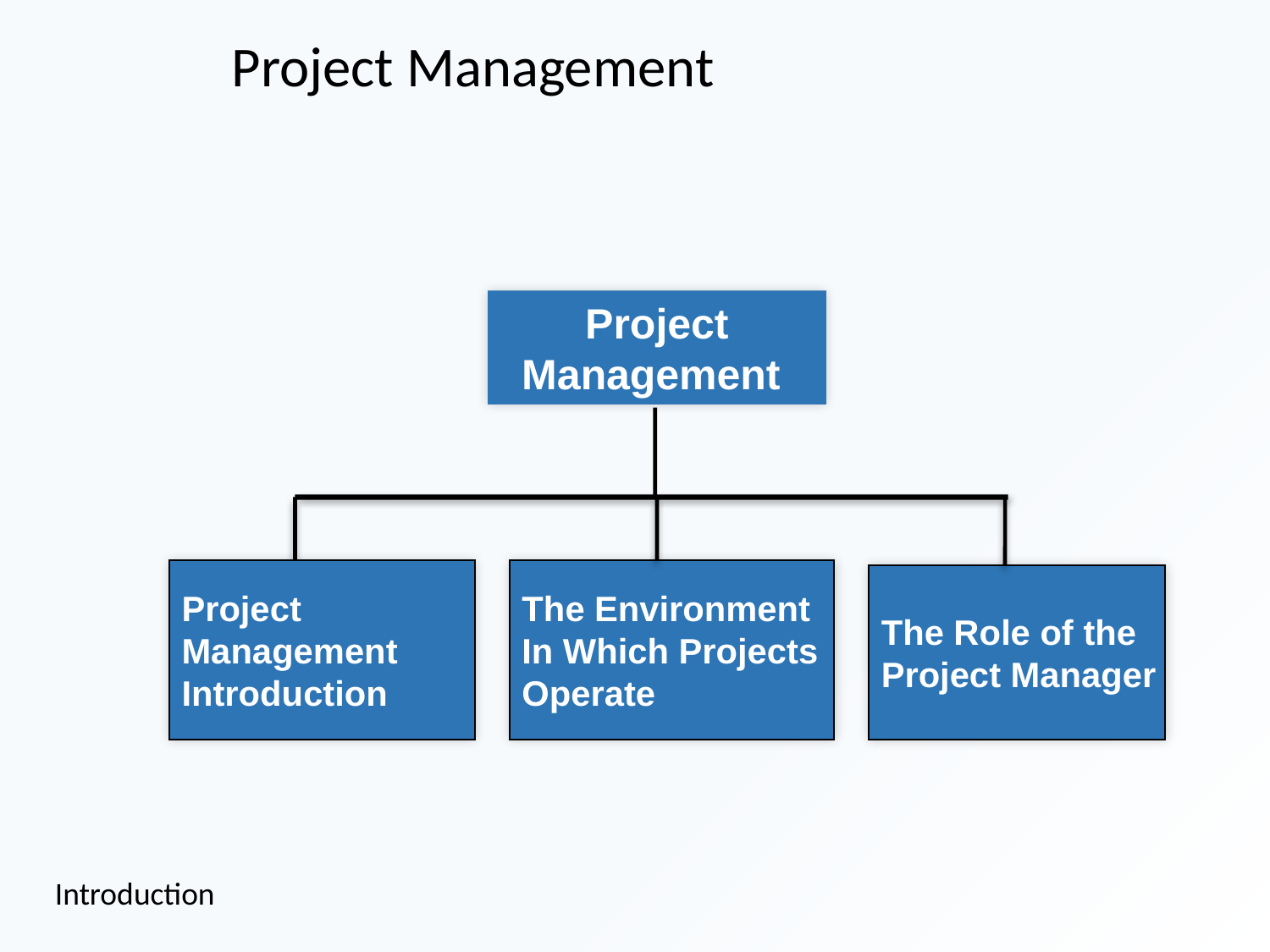

# Project Management
Project Management

Project
Management
Introduction
The Environment
In Which Projects
Operate
The Role of the
Project Manager
Introduction